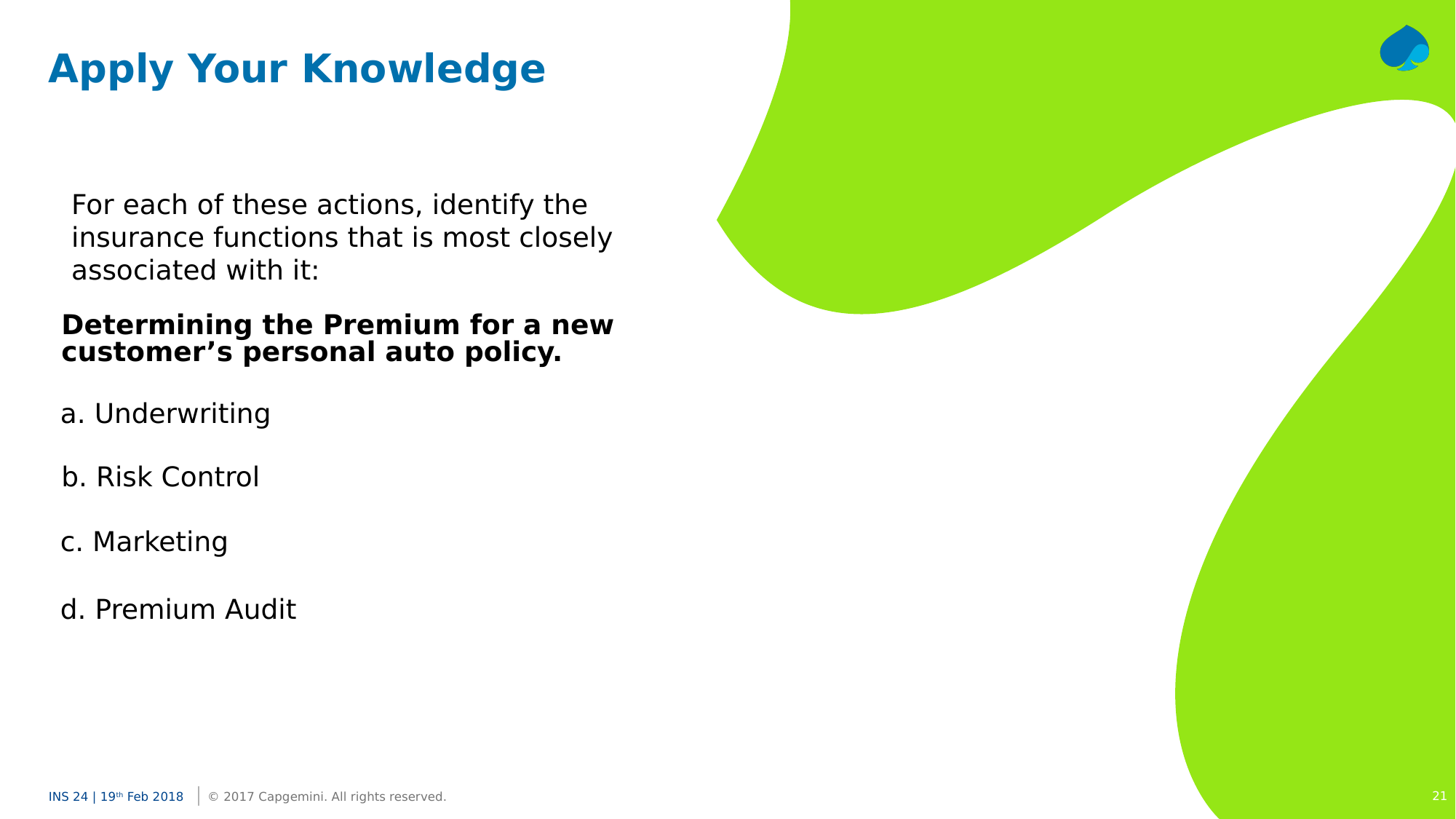

# Apply Your Knowledge
For each of these actions, identify the insurance functions that is most closely associated with it:
Determining the Premium for a new customer’s personal auto policy.
a. Underwriting
b. Risk Control
c. Marketing
d. Premium Audit